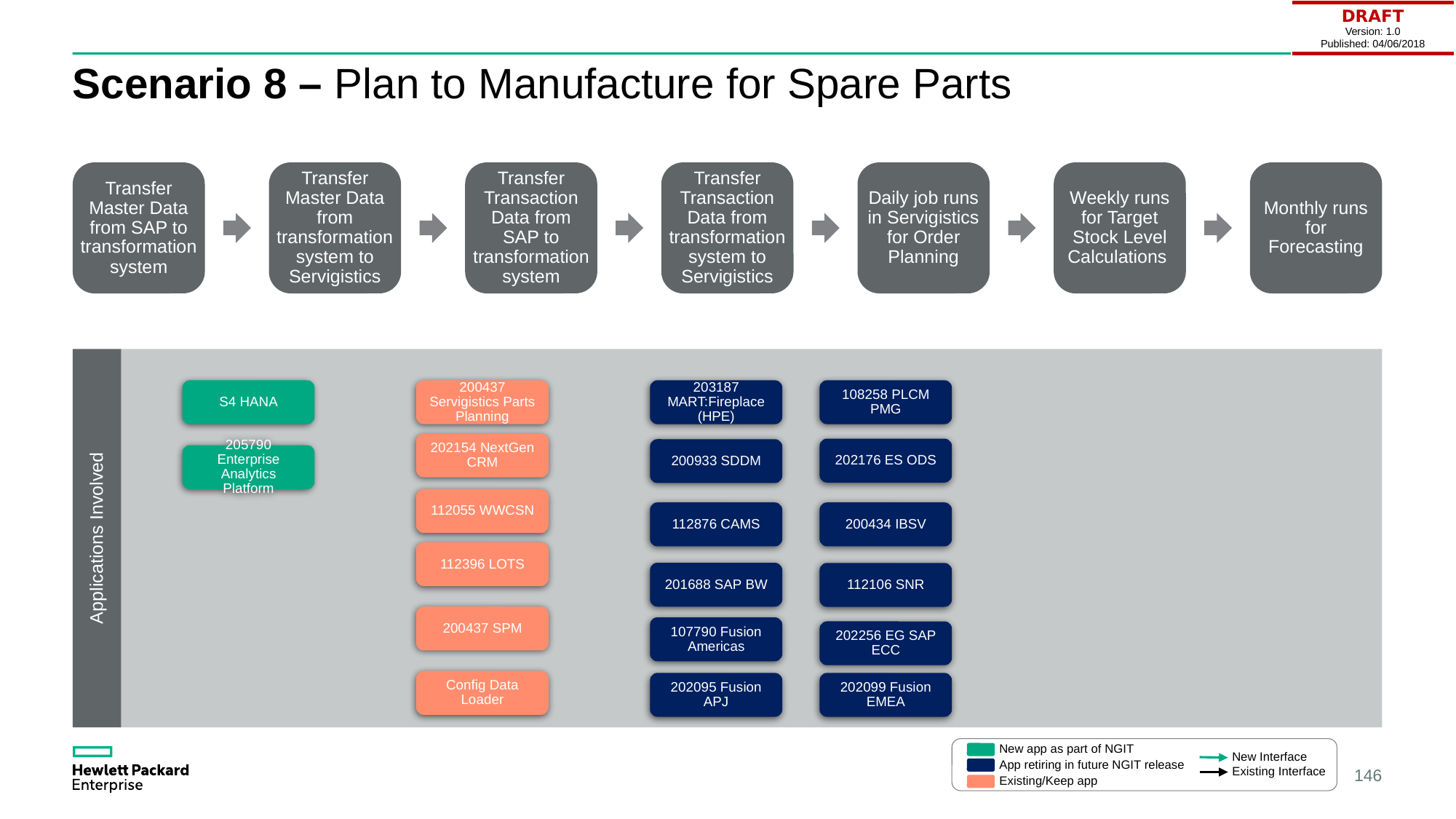

| DRAFT Version: 1.0 Published: 04/06/2018 |
| --- |
# Scenario 8 – Plan to Manufacture for Spare Parts
Transfer Master Data from SAP to transformation system
Transfer Master Data from transformation system to Servigistics
Transfer Transaction Data from SAP to transformation system
Transfer Transaction Data from transformation system to Servigistics
Daily job runs in Servigistics for Order Planning
Weekly runs for Target Stock Level Calculations
Monthly runs for Forecasting

Applications Involved

108258 PLCM PMG
S4 HANA
200437 Servigistics Parts Planning
203187 MART:Fireplace (HPE)
202154 NextGen CRM
202176 ES ODS
200933 SDDM
205790 Enterprise Analytics Platform
112055 WWCSN
112876 CAMS
200434 IBSV
112396 LOTS
201688 SAP BW
112106 SNR
200437 SPM
107790 Fusion Americas
202256 EG SAP ECC
Config Data Loader
202095 Fusion APJ
202099 Fusion EMEA

New app as part of NGIT

New Interface
App retiring in future NGIT release

Existing Interface
Existing/Keep app

146